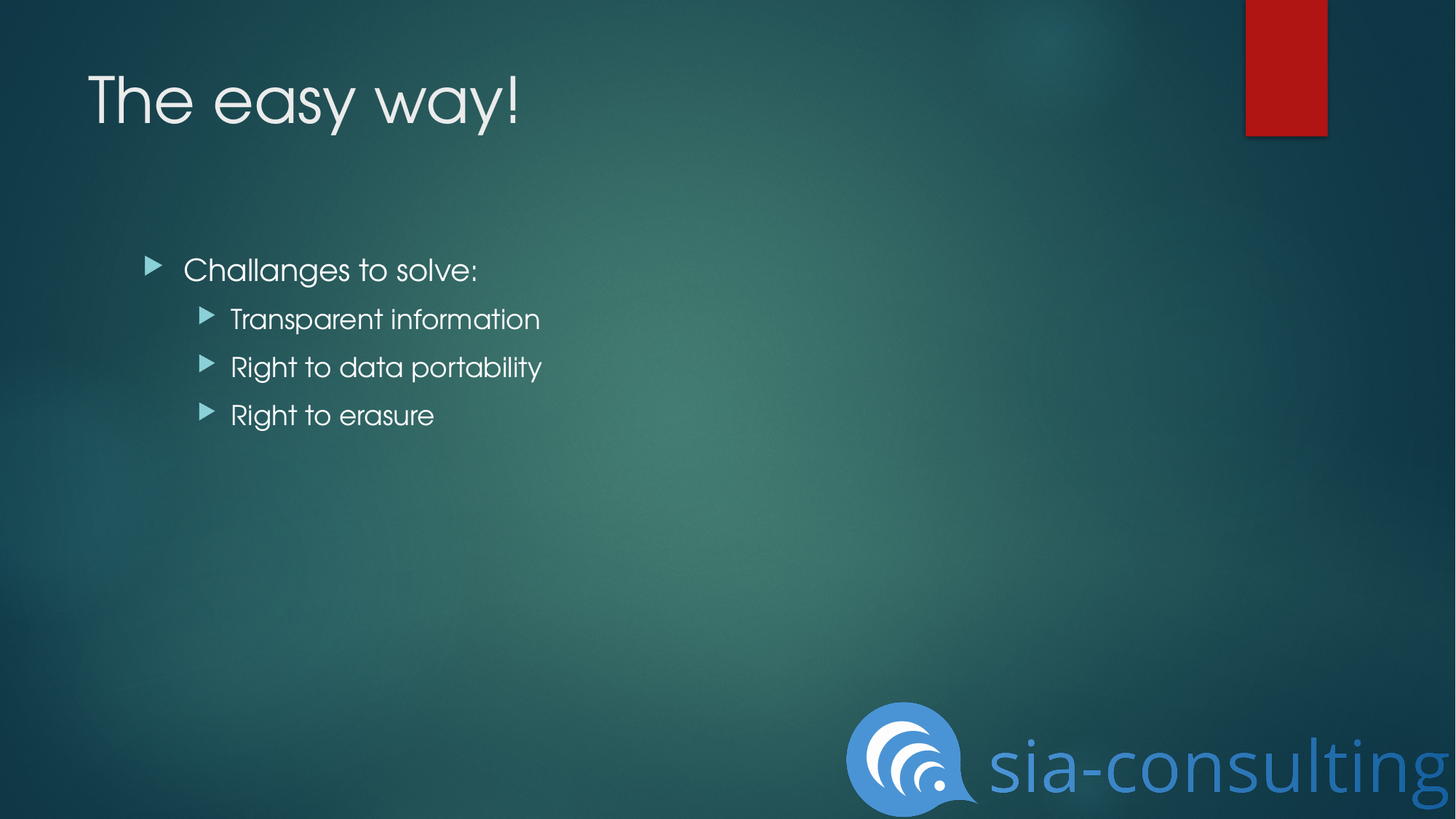

# The easy way!
Challanges to solve:
Transparent information
Right to data portability
Right to erasure